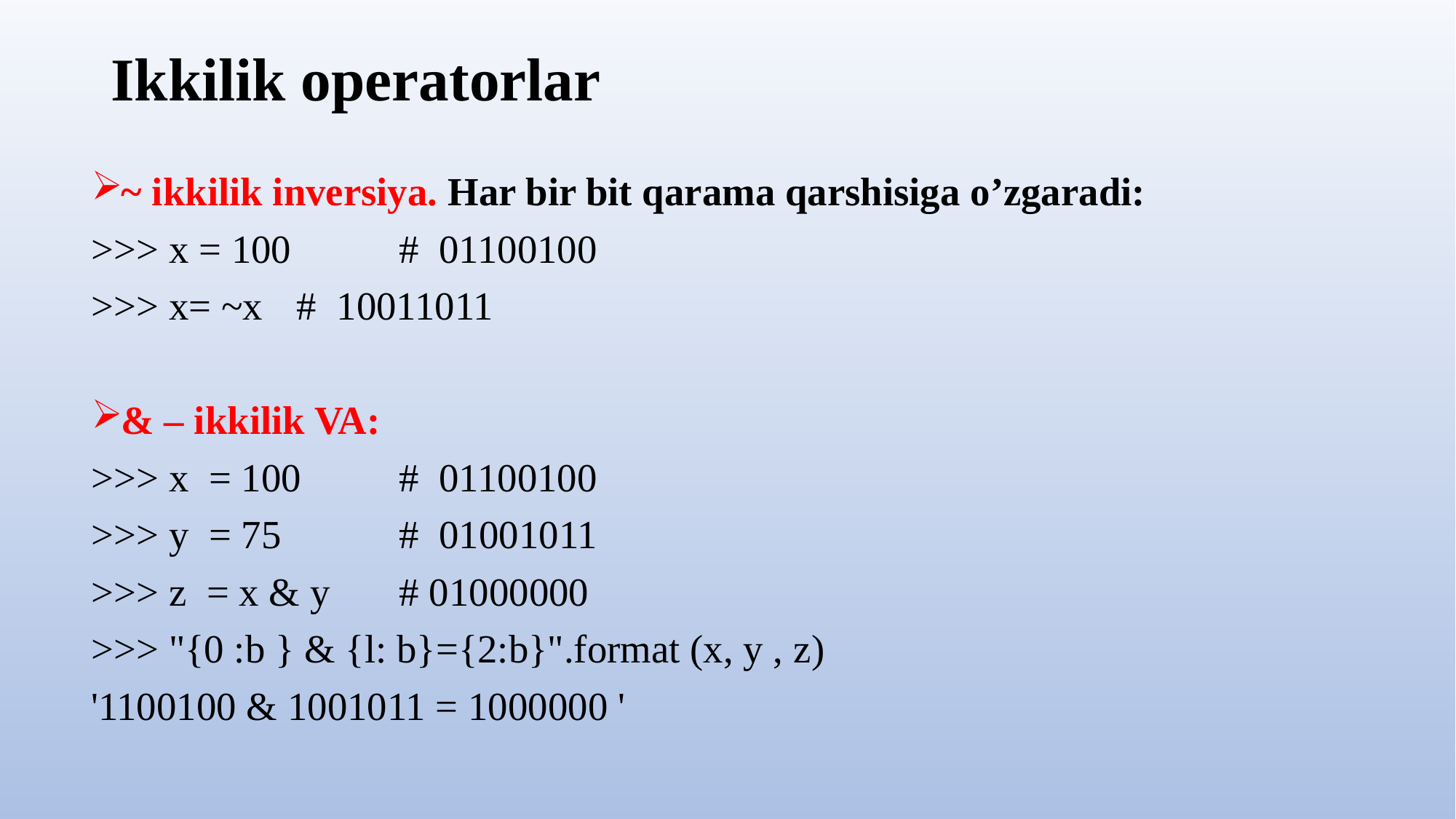

# Ikkilik operatorlar
~ ikkilik inversiya. Har bir bit qarama qarshisiga o’zgaradi:
>>> х = 100  		#  01100100
>>> х= ~х  			#  10011011

& – ikkilik VA:
>>> x  = 100		#  01100100
>>> у  = 75   		#  01001011
>>> z  = х & у		# 01000000
>>> "{0 :b } & {l: b}={2:b}".format (х, у , z)
'1100100 & 1001011 = 1000000 '